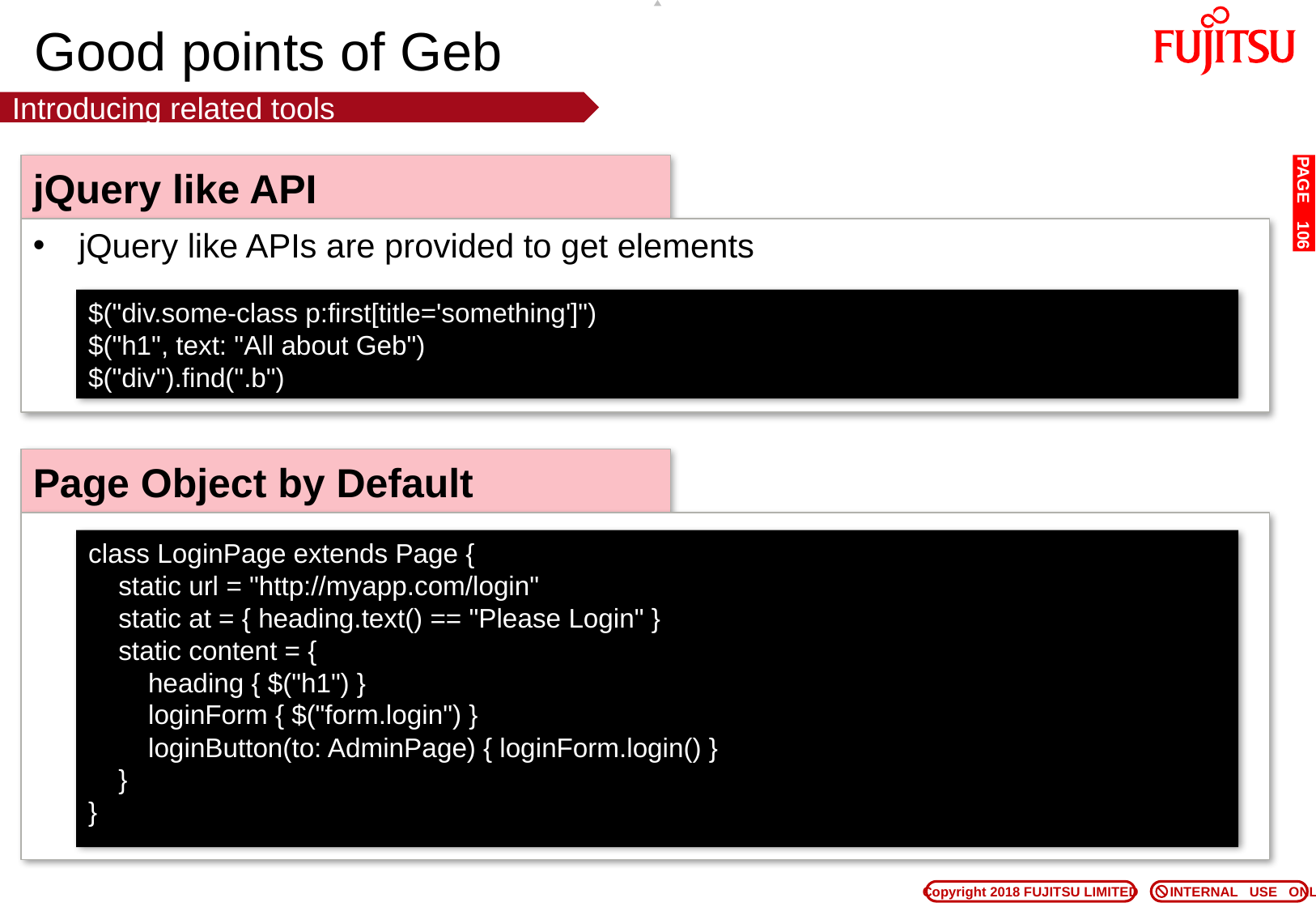

# Good points of Geb
Introducing related tools
jQuery like API
PAGE    106
jQuery like APIs are provided to get elements

$("div.some-class p:first[title='something']")
$("h1", text: "All about Geb")
$("div").find(".b")
Page Object by Default

class LoginPage extends Page {
    static url = "http://myapp.com/login"
    static at = { heading.text() == "Please Login" }
    static content = {
        heading { $("h1") }
        loginForm { $("form.login") }
        loginButton(to: AdminPage) { loginForm.login() }
    }
}